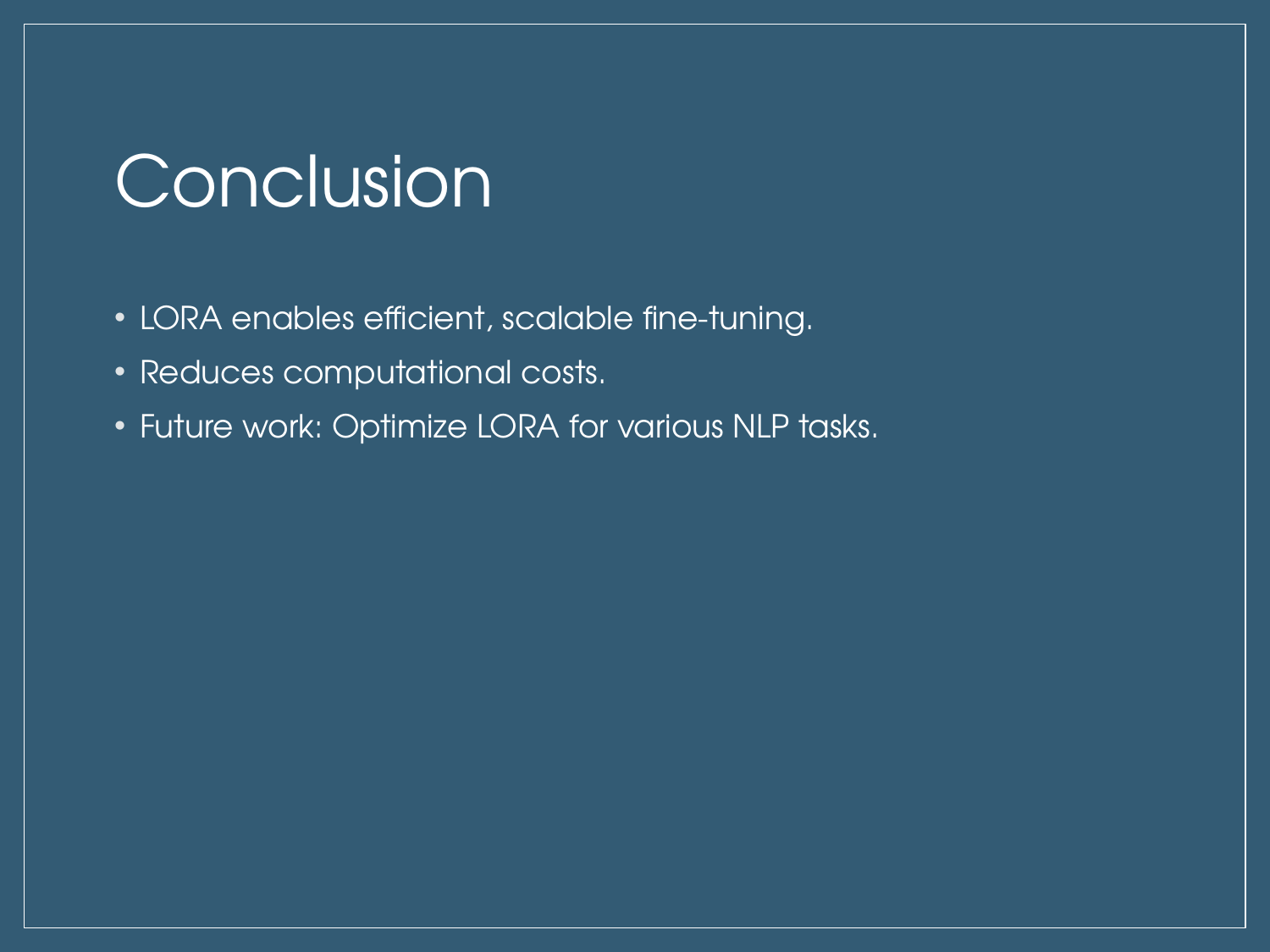

# Conclusion
LORA enables efficient, scalable fine-tuning.
Reduces computational costs.
Future work: Optimize LORA for various NLP tasks.